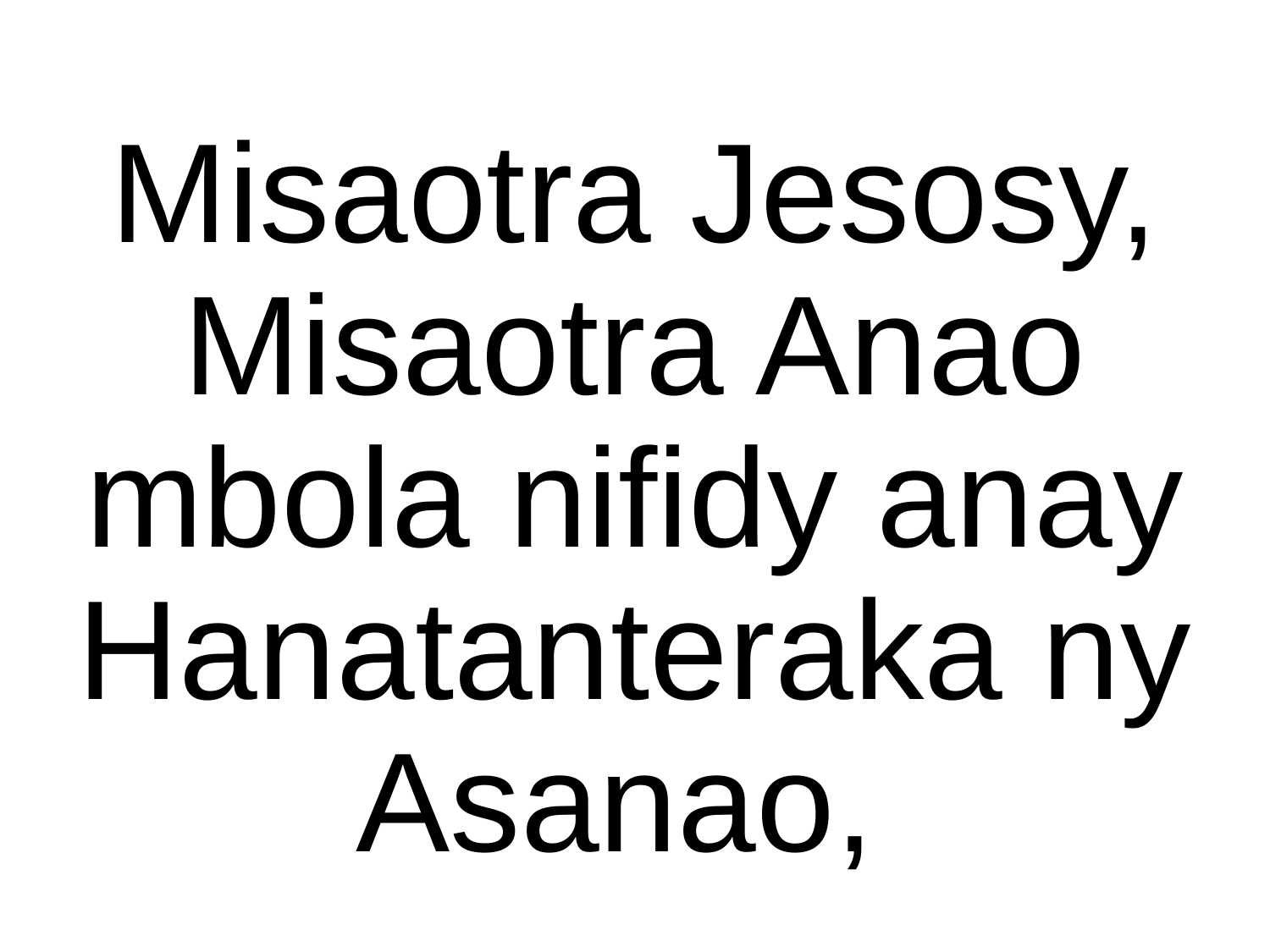

# Misaotra Jesosy, Misaotra Anao mbola nifidy anay Hanatanteraka ny Asanao,